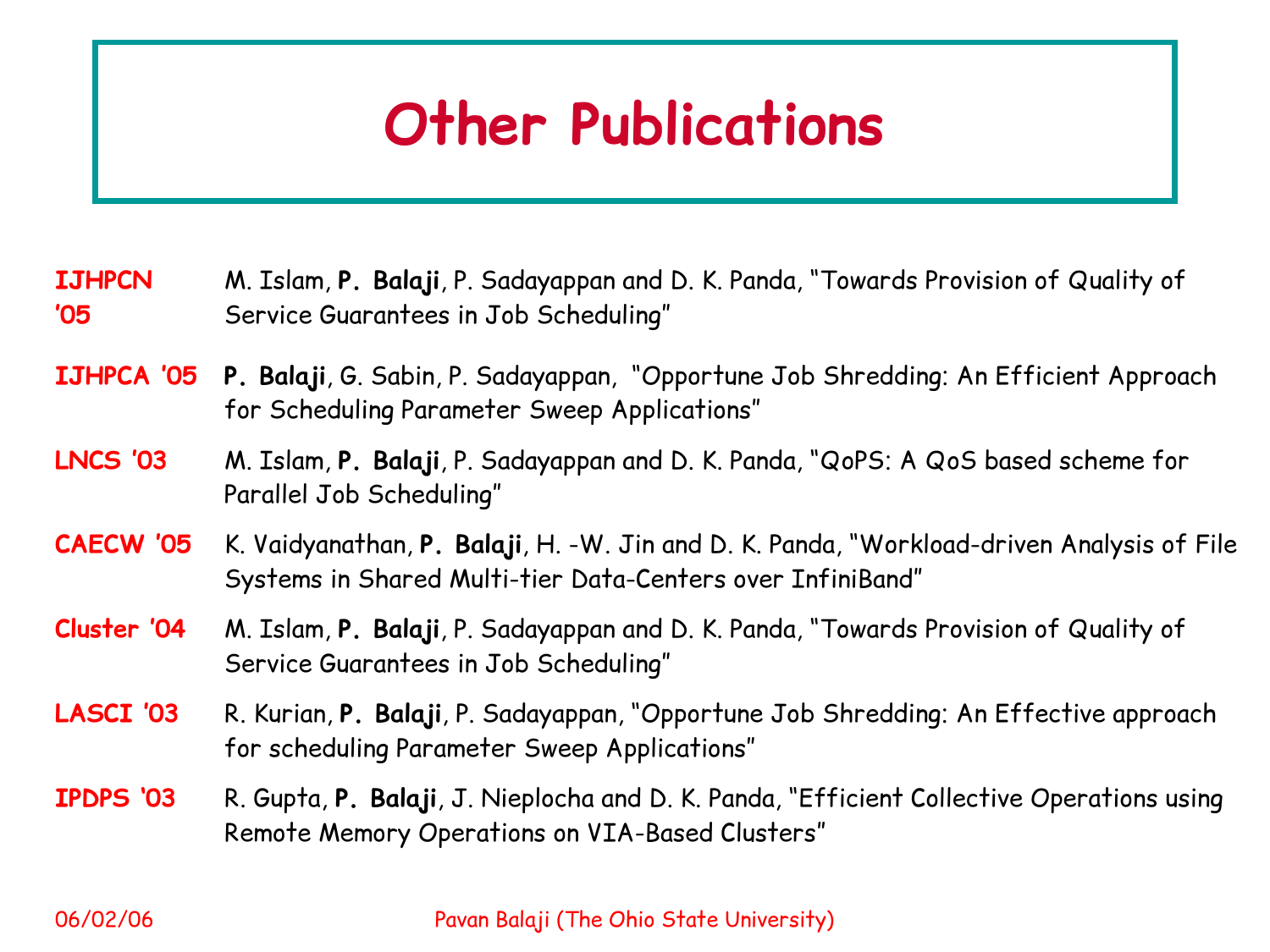

# Other Publications
| IJHPCN ’05 | M. Islam, P. Balaji, P. Sadayappan and D. K. Panda, “Towards Provision of Quality of Service Guarantees in Job Scheduling” |
| --- | --- |
| IJHPCA ’05 | P. Balaji, G. Sabin, P. Sadayappan, “Opportune Job Shredding: An Efficient Approach for Scheduling Parameter Sweep Applications” |
| LNCS ’03 | M. Islam, P. Balaji, P. Sadayappan and D. K. Panda, “QoPS: A QoS based scheme for Parallel Job Scheduling” |
| CAECW ’05 | K. Vaidyanathan, P. Balaji, H. -W. Jin and D. K. Panda, “Workload-driven Analysis of File Systems in Shared Multi-tier Data-Centers over InfiniBand” |
| Cluster ’04 | M. Islam, P. Balaji, P. Sadayappan and D. K. Panda, “Towards Provision of Quality of Service Guarantees in Job Scheduling” |
| LASCI ’03 | R. Kurian, P. Balaji, P. Sadayappan, “Opportune Job Shredding: An Effective approach for scheduling Parameter Sweep Applications” |
| IPDPS ‘03 | R. Gupta, P. Balaji, J. Nieplocha and D. K. Panda, “Efficient Collective Operations using Remote Memory Operations on VIA-Based Clusters” |
06/02/06
Pavan Balaji (The Ohio State University)